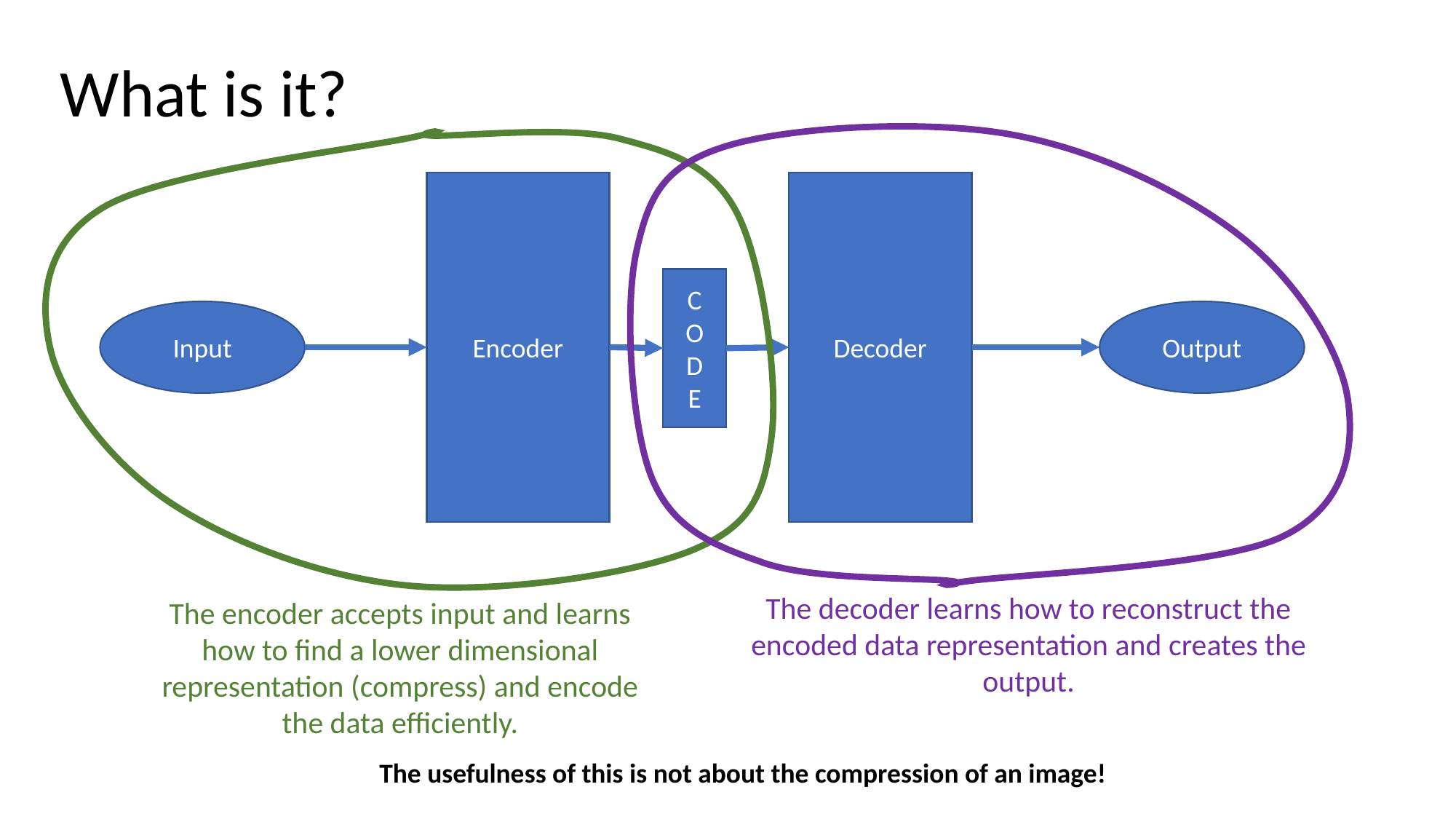

# What is it?

Encoder
Decoder
C
O
D
E
Input
Output
The decoder learns how to reconstruct the encoded data representation and creates the output.
The encoder accepts input and learns how to find a lower dimensional representation (compress) and encode the data efficiently.
The usefulness of this is not about the compression of an image!